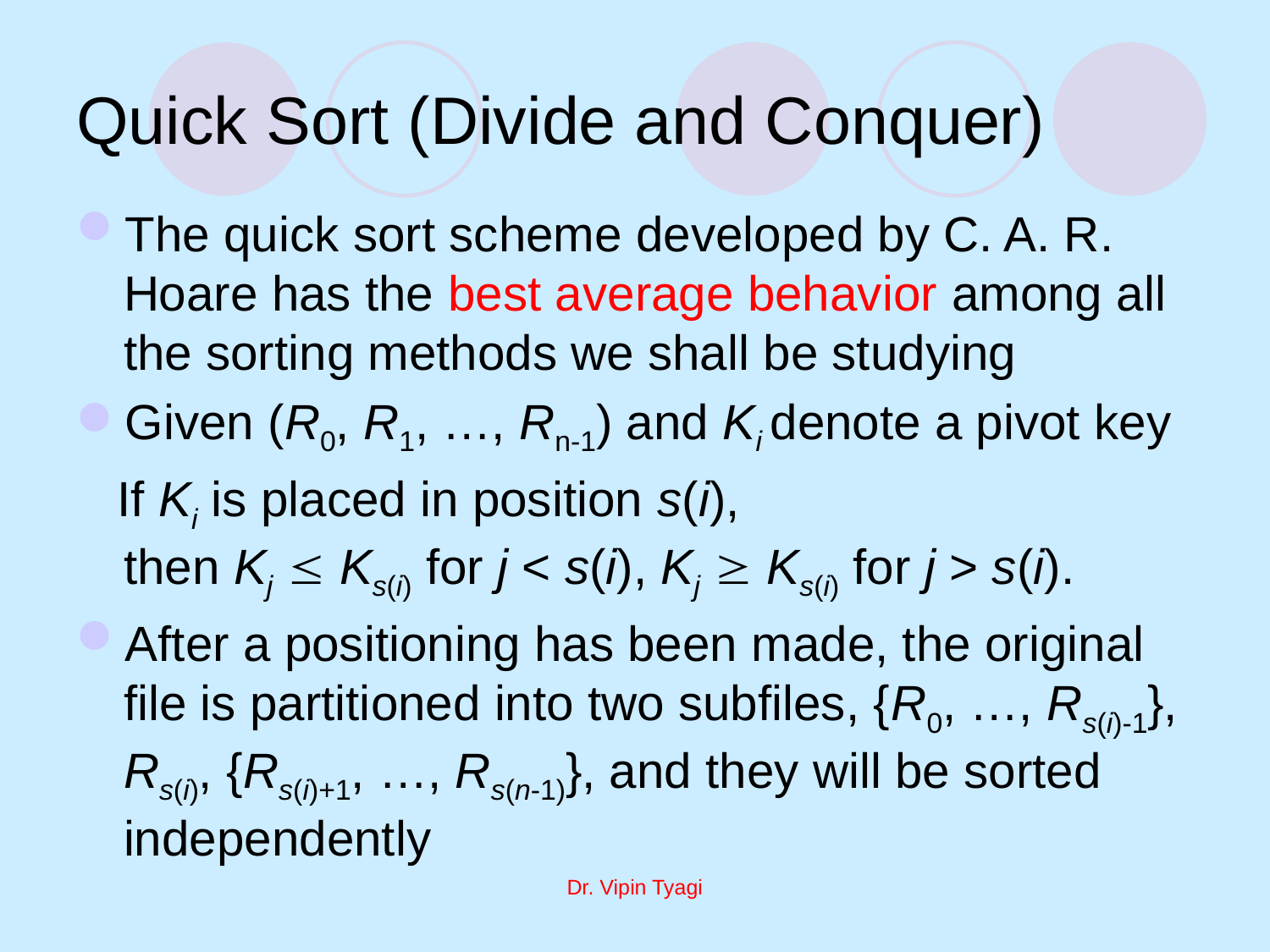

# Quick Sort (Divide and Conquer)
The quick sort scheme developed by C. A. R. Hoare has the best average behavior among all the sorting methods we shall be studying
Given (R0, R1, …, Rn-1) and Ki denote a pivot key
   If Ki is placed in position s(i),
then Kj ≤ Ks(i) for j < s(i), Kj ≥ Ks(i) for j > s(i).
After a positioning has been made, the original file is partitioned into two subfiles, {R0, …, Rs(i)-1}, Rs(i), {Rs(i)+1, …, Rs(n-1)}, and they will be sorted independently
Dr. Vipin Tyagi